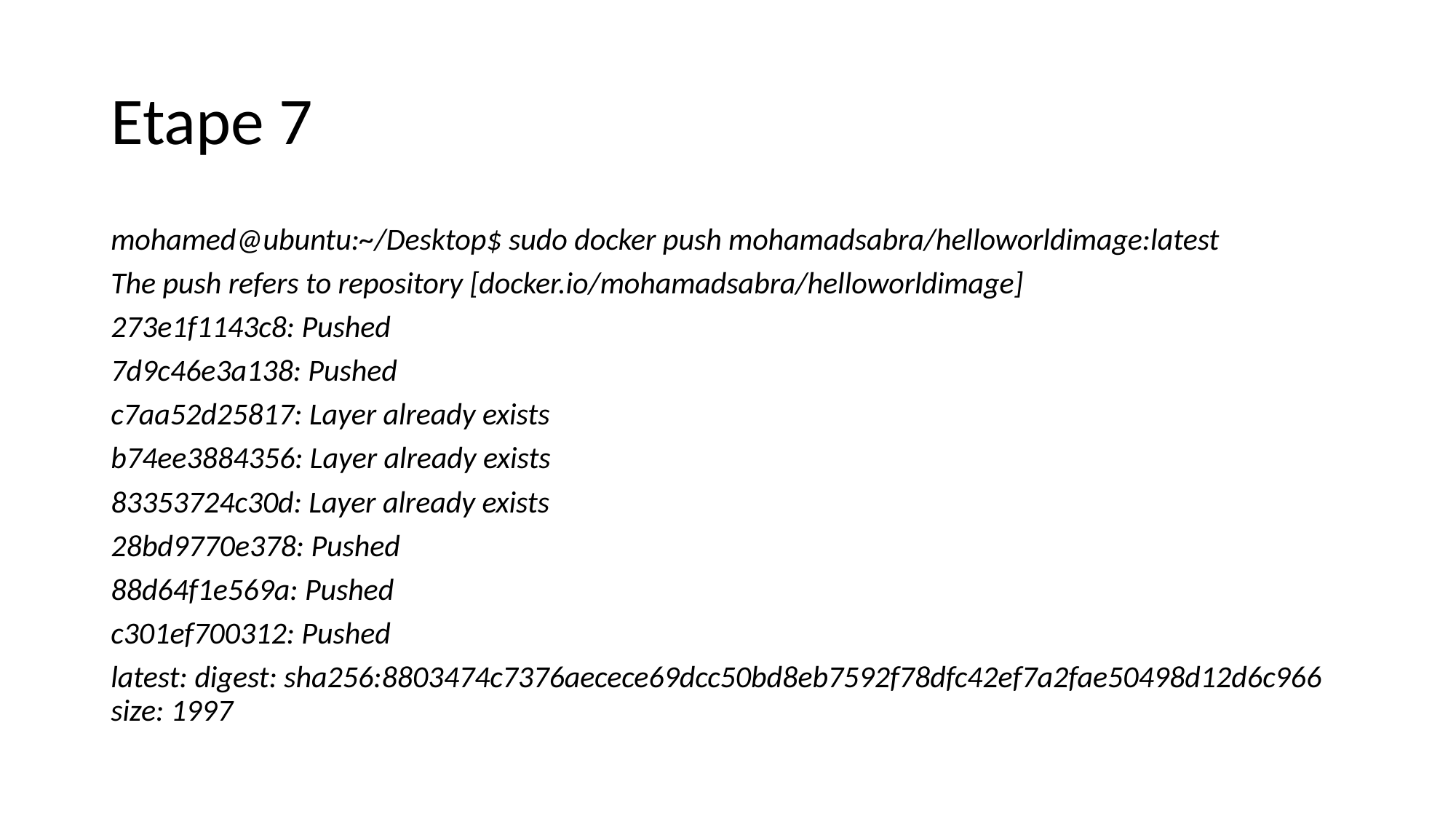

# Etape 7
mohamed@ubuntu:~/Desktop$ sudo docker push mohamadsabra/helloworldimage:latest
The push refers to repository [docker.io/mohamadsabra/helloworldimage]
273e1f1143c8: Pushed
7d9c46e3a138: Pushed
c7aa52d25817: Layer already exists
b74ee3884356: Layer already exists
83353724c30d: Layer already exists
28bd9770e378: Pushed
88d64f1e569a: Pushed
c301ef700312: Pushed
latest: digest: sha256:8803474c7376aecece69dcc50bd8eb7592f78dfc42ef7a2fae50498d12d6c966 size: 1997